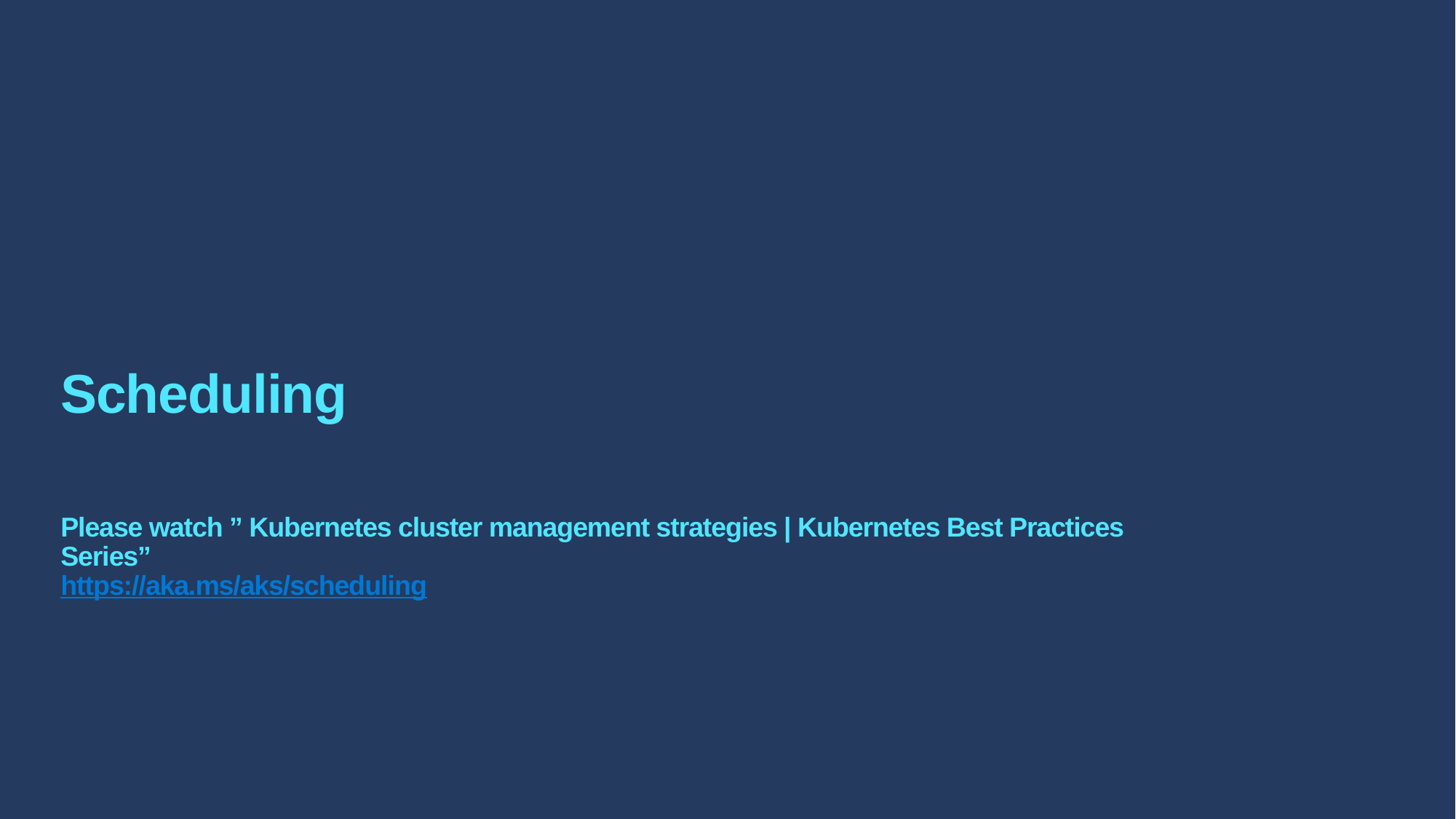

# Scheduling Please watch ” Kubernetes cluster management strategies | Kubernetes Best Practices Series” https://aka.ms/aks/scheduling